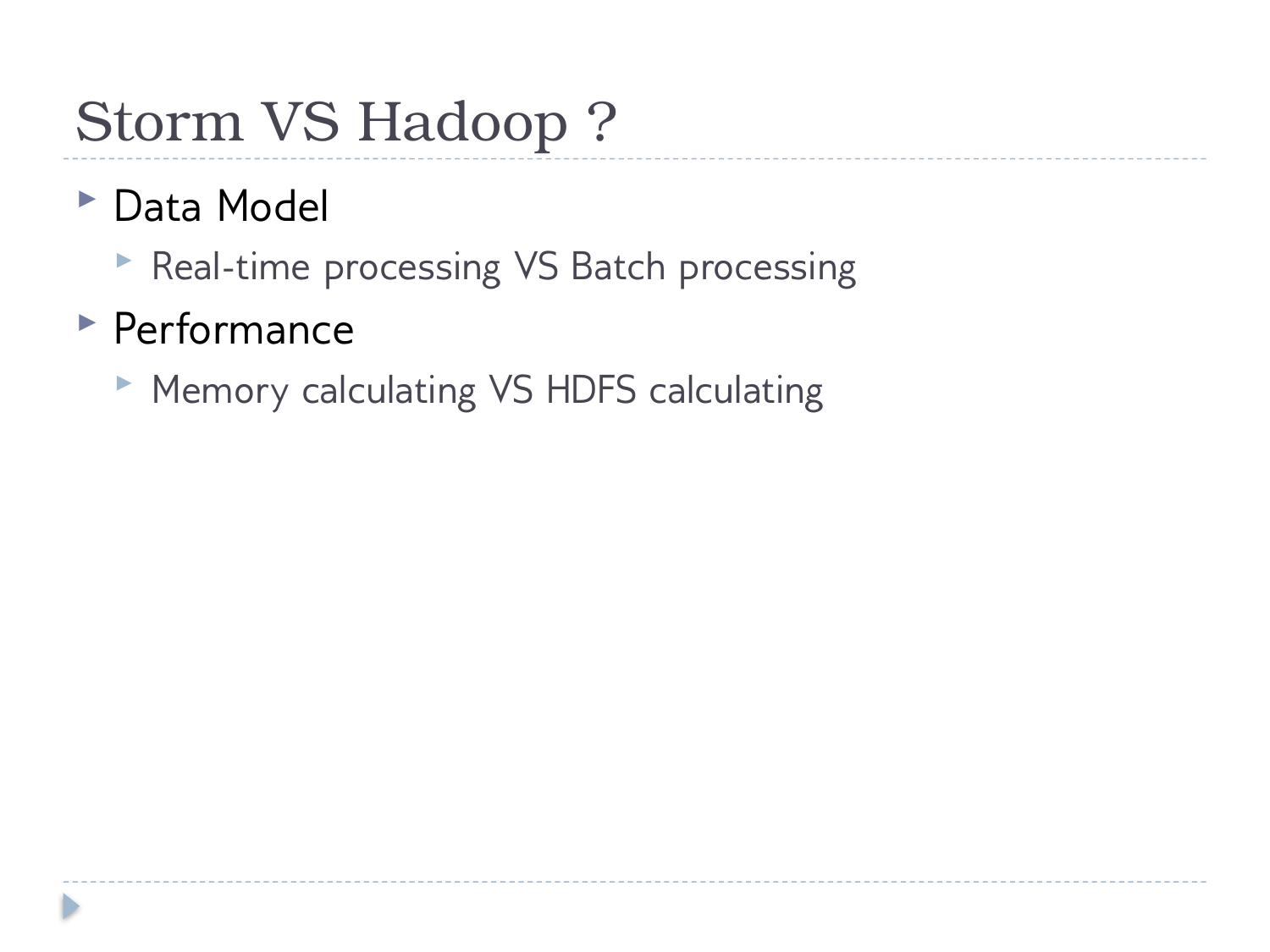

# Storm VS Hadoop ?
Data Model
Real-time processing VS Batch processing
Performance
Memory calculating VS HDFS calculating